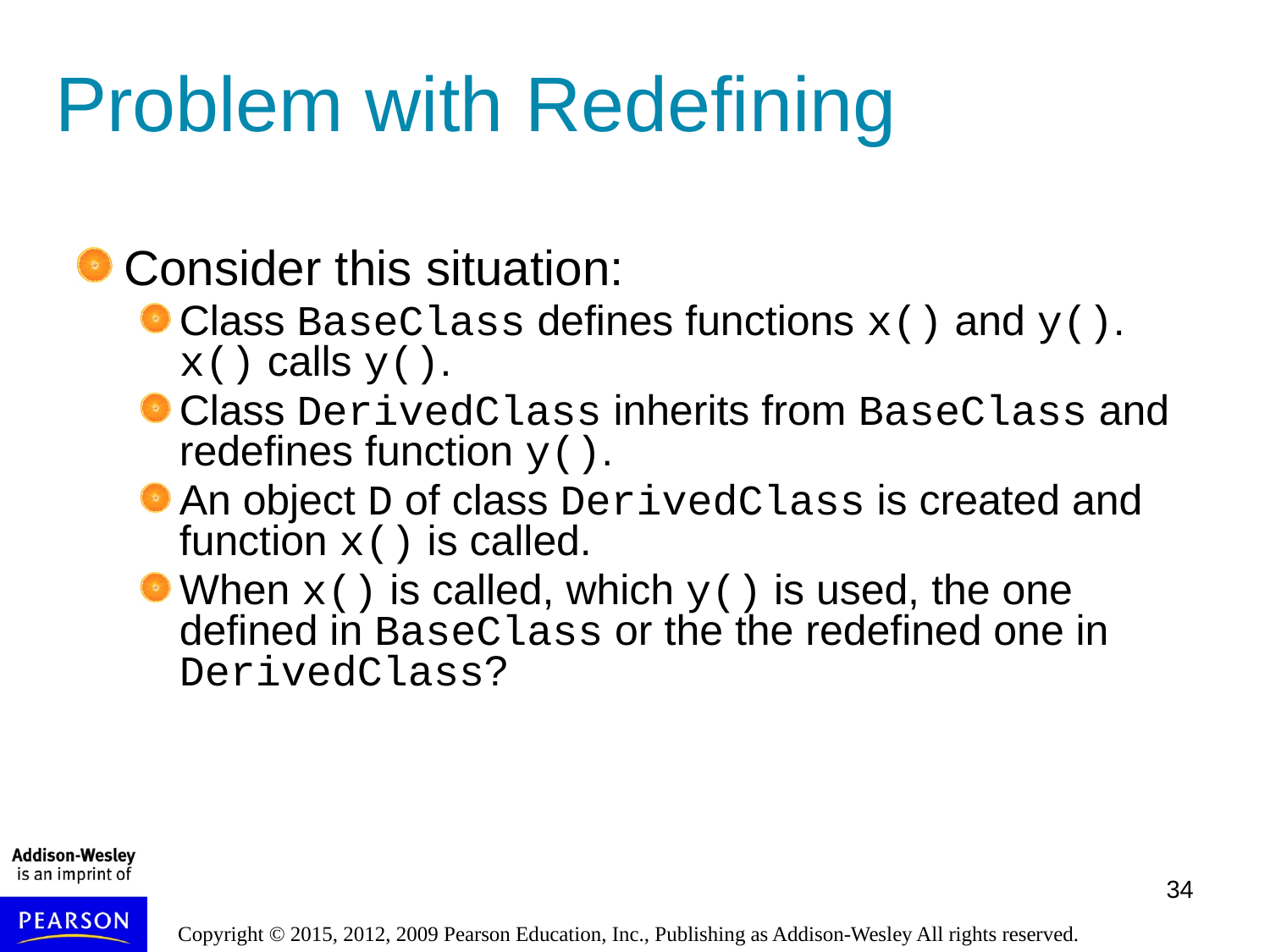

# Problem with Redefining
Consider this situation:
Class BaseClass defines functions x() and y().   x() calls y().
Class DerivedClass inherits from BaseClass and redefines function y().
An object D of class DerivedClass is created and function x() is called.
When x() is called, which y() is used, the one defined in BaseClass or the the redefined one in DerivedClass?
34